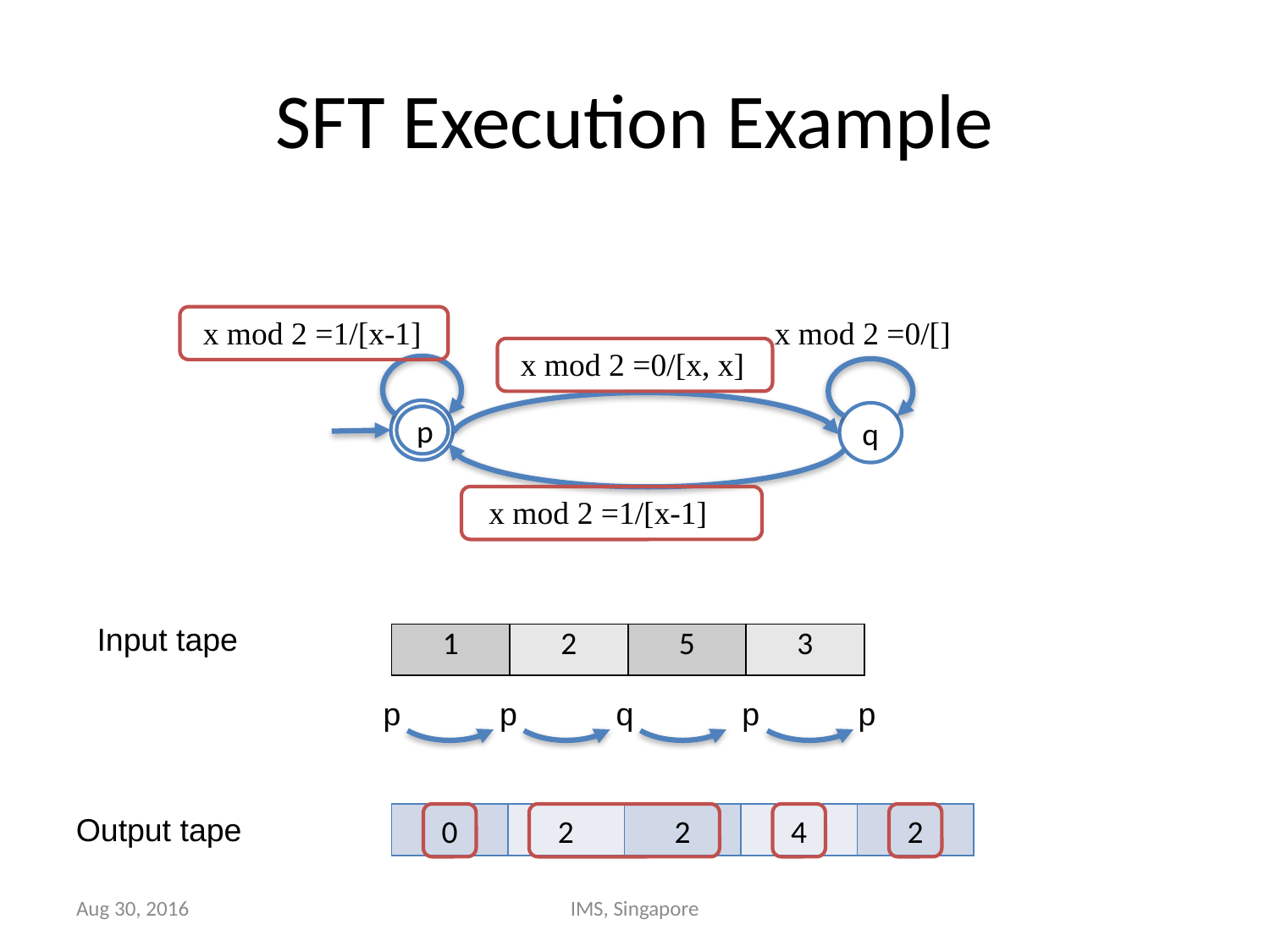

# SFT Execution Example

x mod 2 =1/[x-1]
x mod 2 =0/[]

x mod 2 =0/[x, x]

q
p

x mod 2 =1/[x-1]
Input tape
| 1 | 2 | 5 | 3 |
| --- | --- | --- | --- |

p
p
q
p
p
Output tape
|  |  |  |  |  |
| --- | --- | --- | --- | --- |
0
2              2
4
2
71
Aug 30, 2016
IMS, Singapore